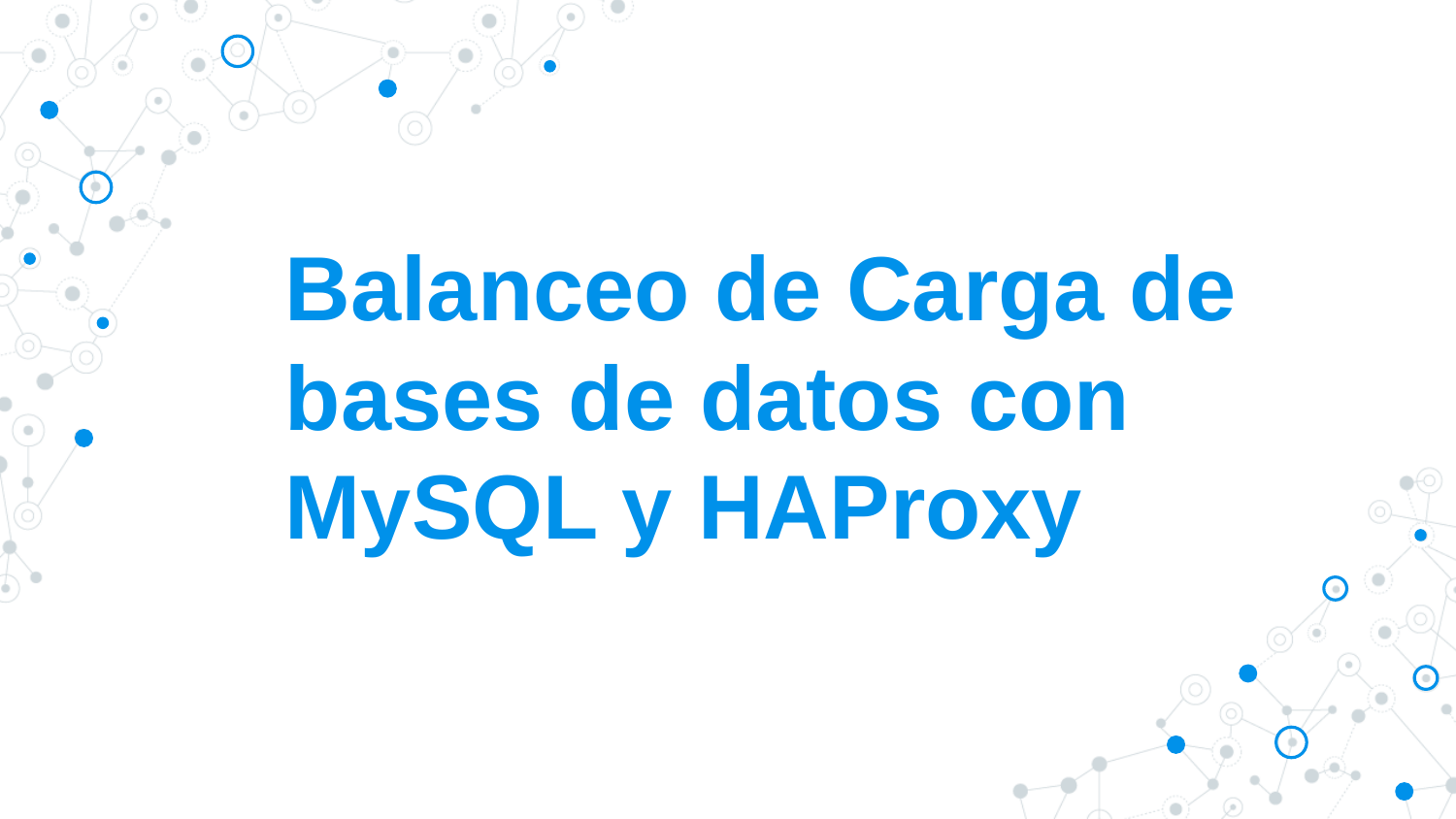

# Balanceo de Carga de bases de datos con MySQL y HAProxy